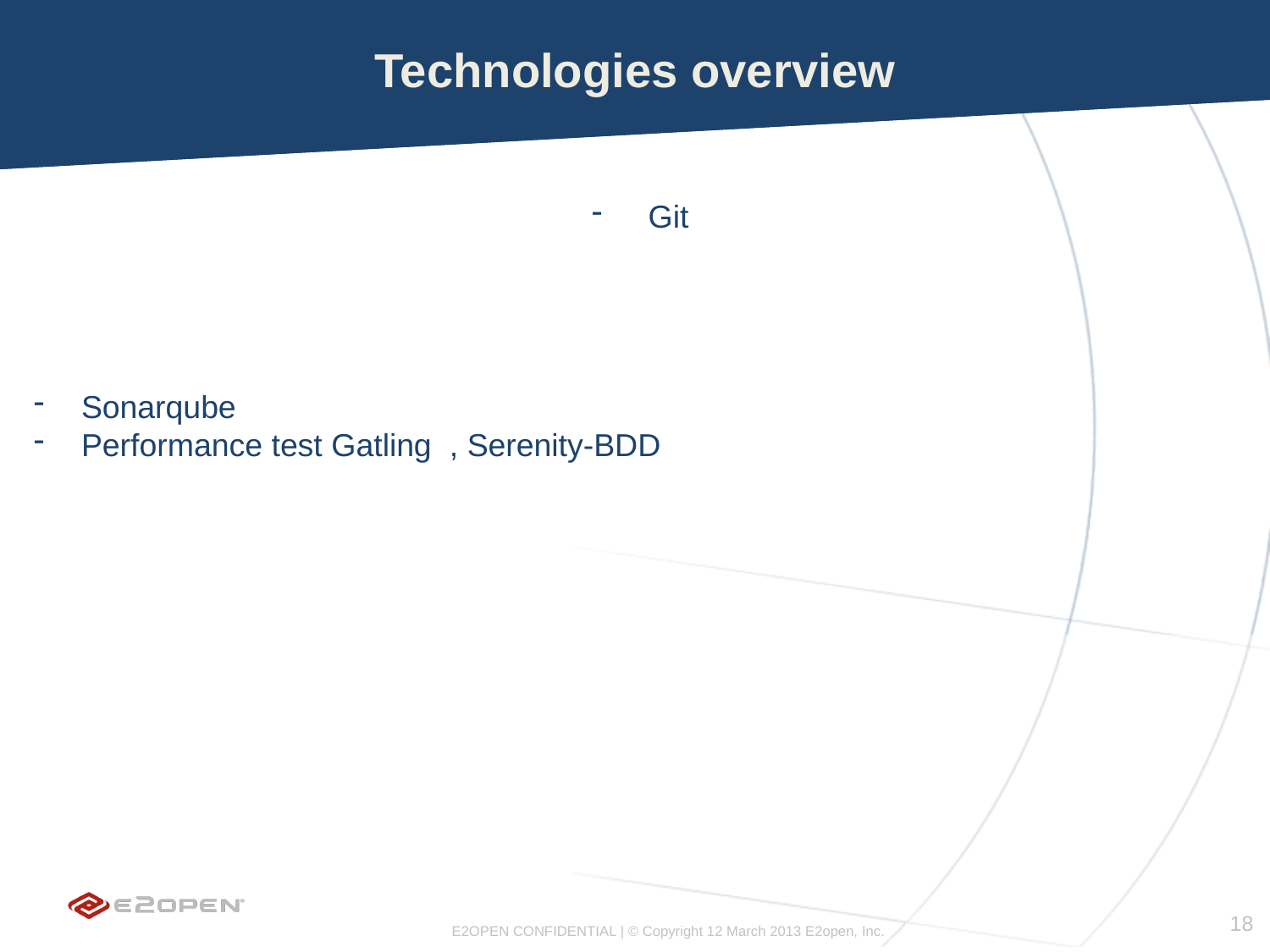

# Technologies overview

 Git

Sonarqube
Performance test Gatling  , Serenity-BDD